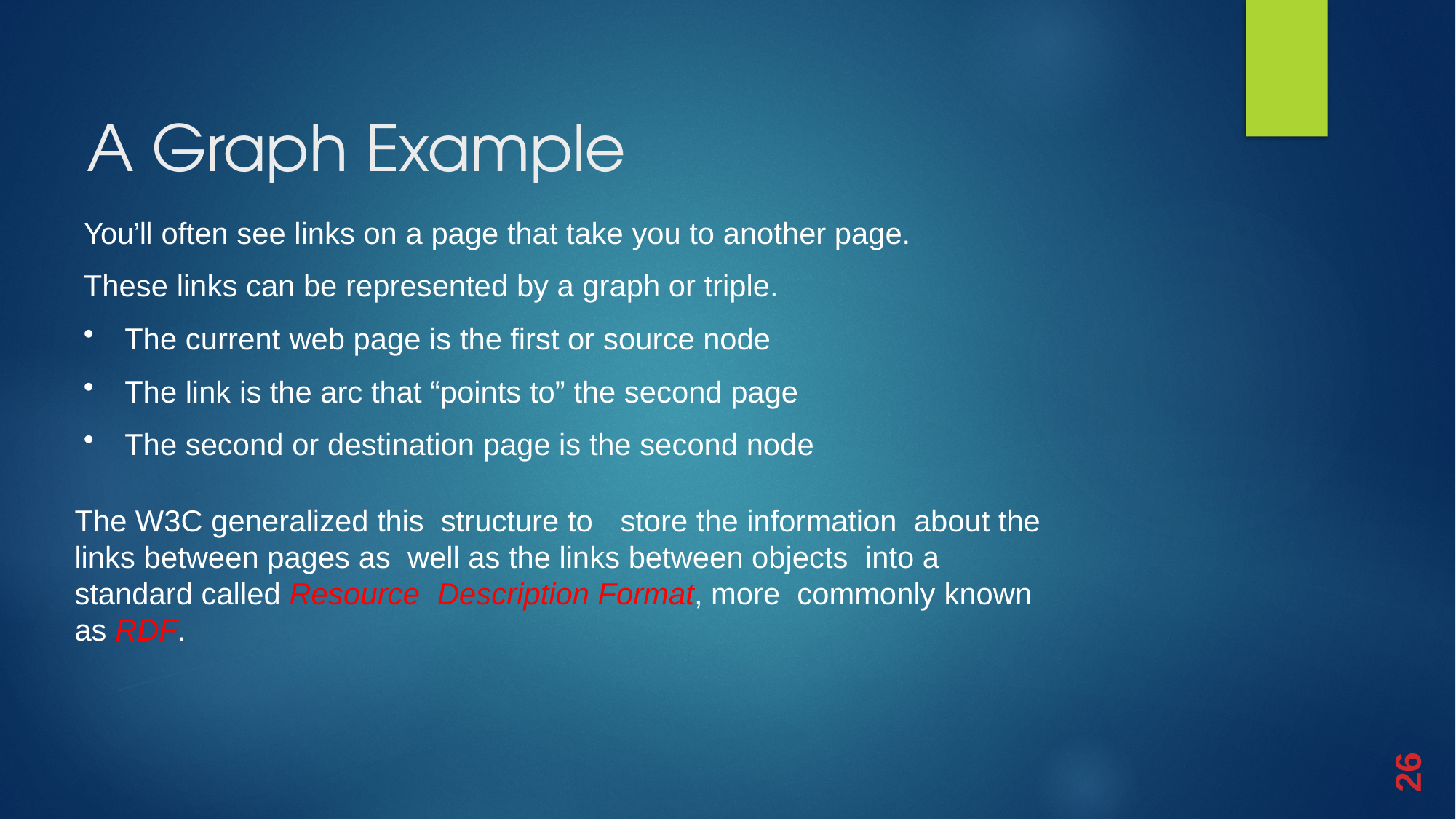

# A Graph Example
You’ll often see links on a page that take you to another page.
These links can be represented by a graph or triple.
The current web page is the first or source node
The link is the arc that “points to” the second page
The second or destination page is the second node

The W3C generalized this  structure to	store the information  about the links between pages as  well as the links between objects  into a standard called Resource  Description Format, more  commonly known as RDF.

26